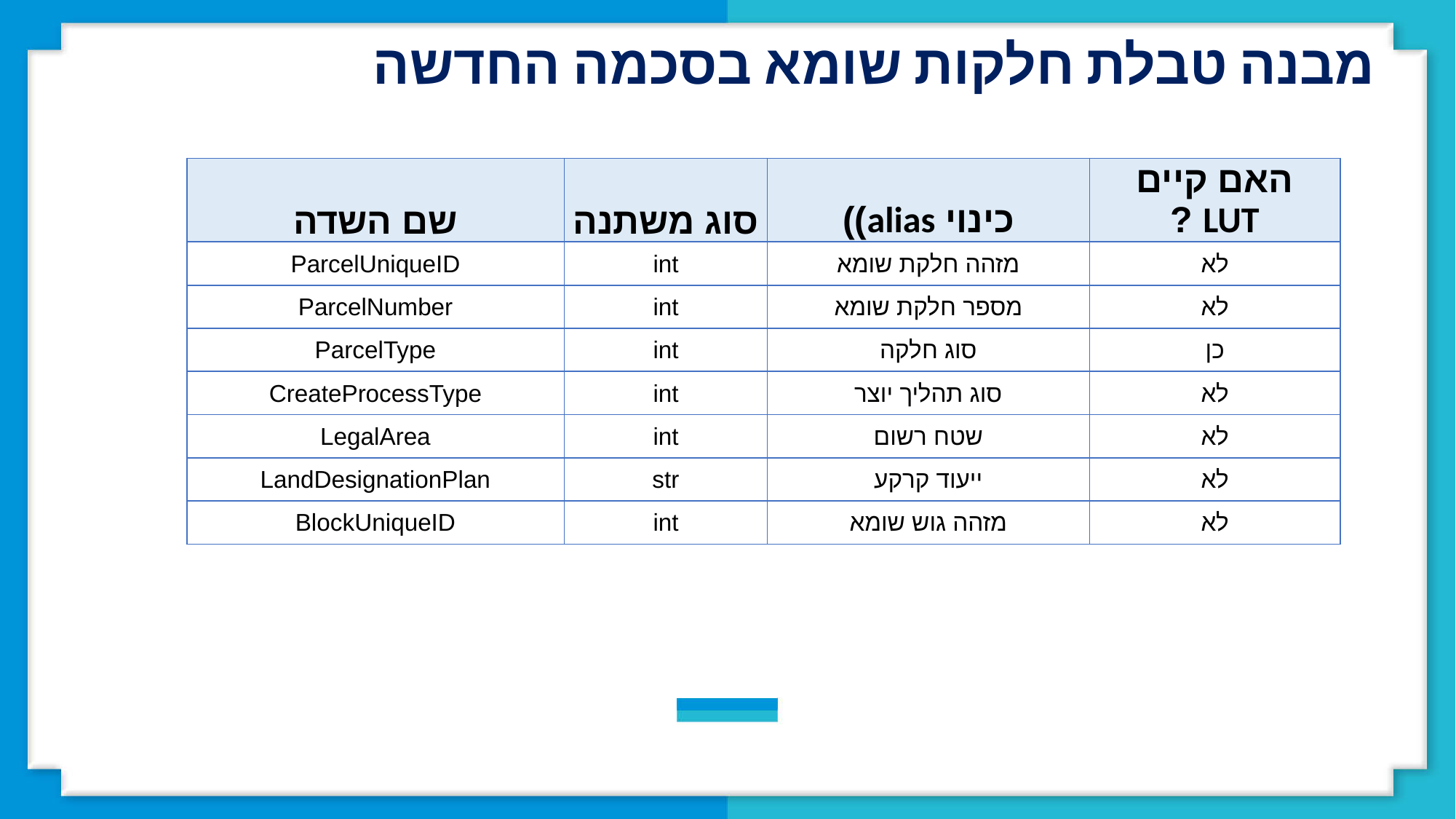

מבנה טבלת חלקות שומא בסכמה החדשה
| שם השדה | סוג משתנה | כינוי alias)) | האם קיים LUT ? |
| --- | --- | --- | --- |
| ParcelUniqueID | int | מזהה חלקת שומא | לא |
| ParcelNumber | int | מספר חלקת שומא | לא |
| ParcelType | int | סוג חלקה | כן |
| CreateProcessType | int | סוג תהליך יוצר | לא |
| LegalArea | int | שטח רשום | לא |
| LandDesignationPlan | str | ייעוד קרקע | לא |
| BlockUniqueID | int | מזהה גוש שומא | לא |